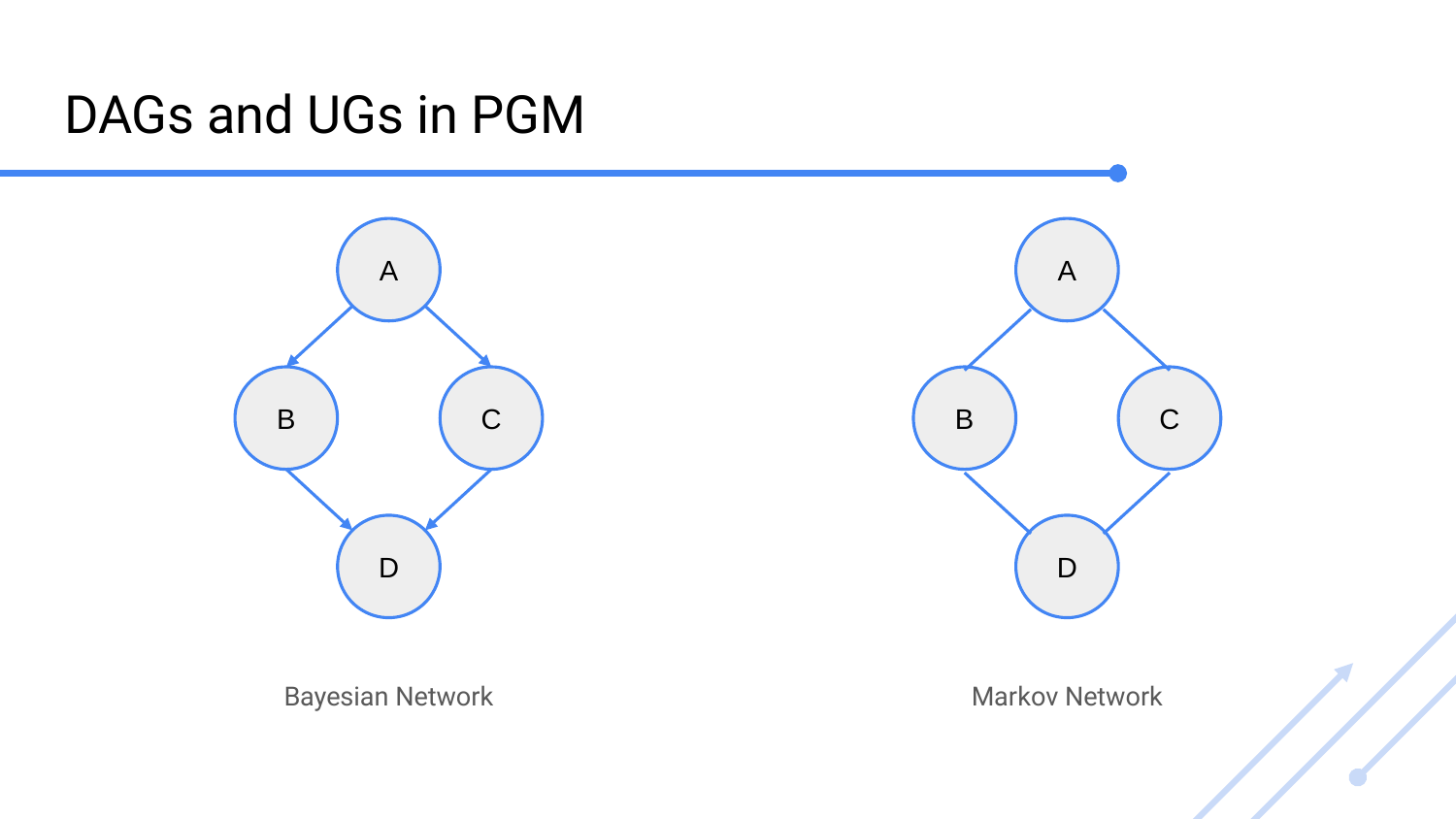

# DAGs and UGs in PGM
A
A
B
C
B
C
D
D
Bayesian Network
Markov Network